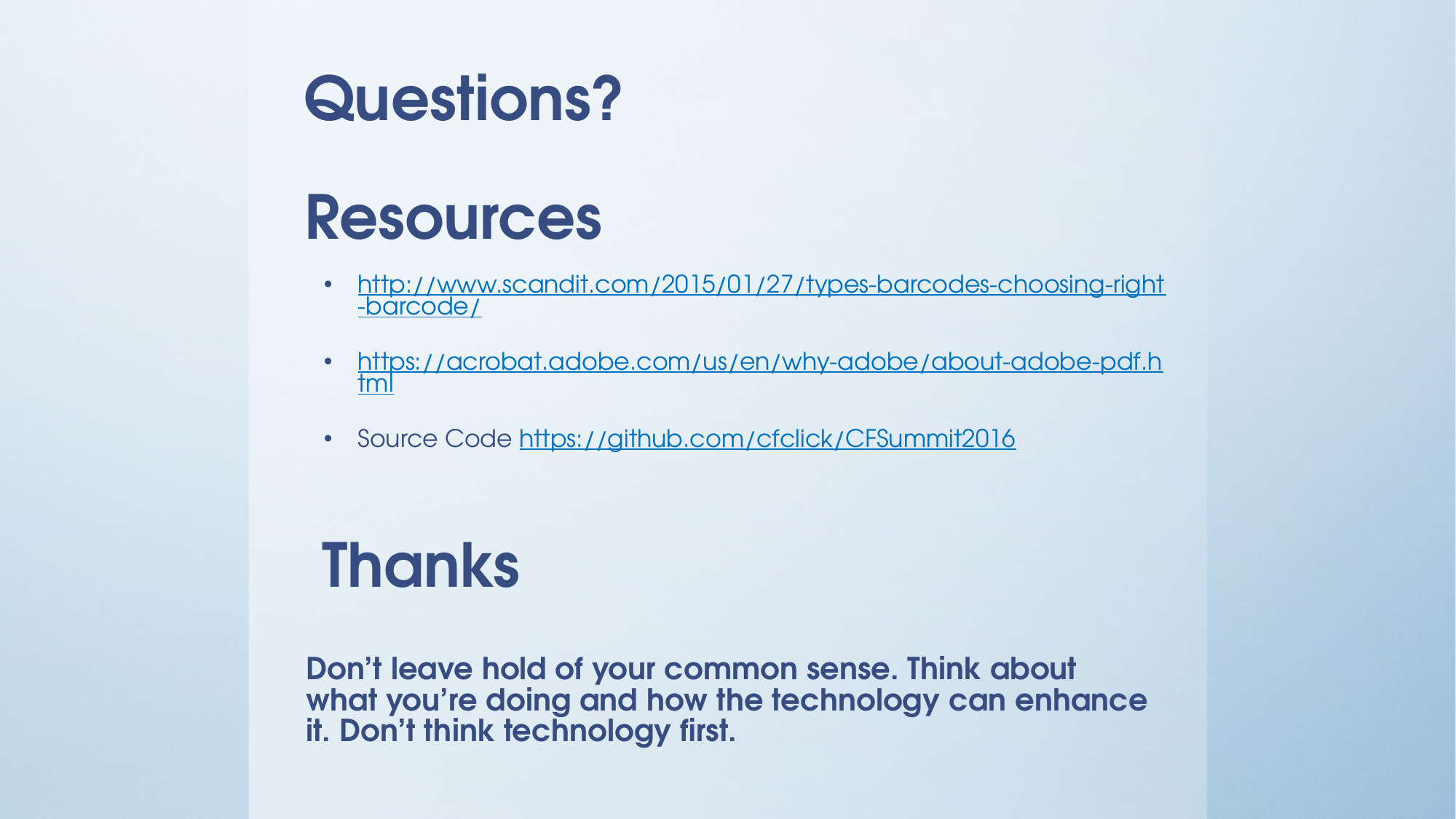

Questions?
Resources
http://www.scandit.com/2015/01/27/types-barcodes-choosing-right-barcode/

https://acrobat.adobe.com/us/en/why-adobe/about-adobe-pdf.html

Source Code https://github.com/cfclick/CFSummit2016

Thanks
# Don’t leave hold of your common sense. Think about what you’re doing and how the technology can enhance it. Don’t think technology first.